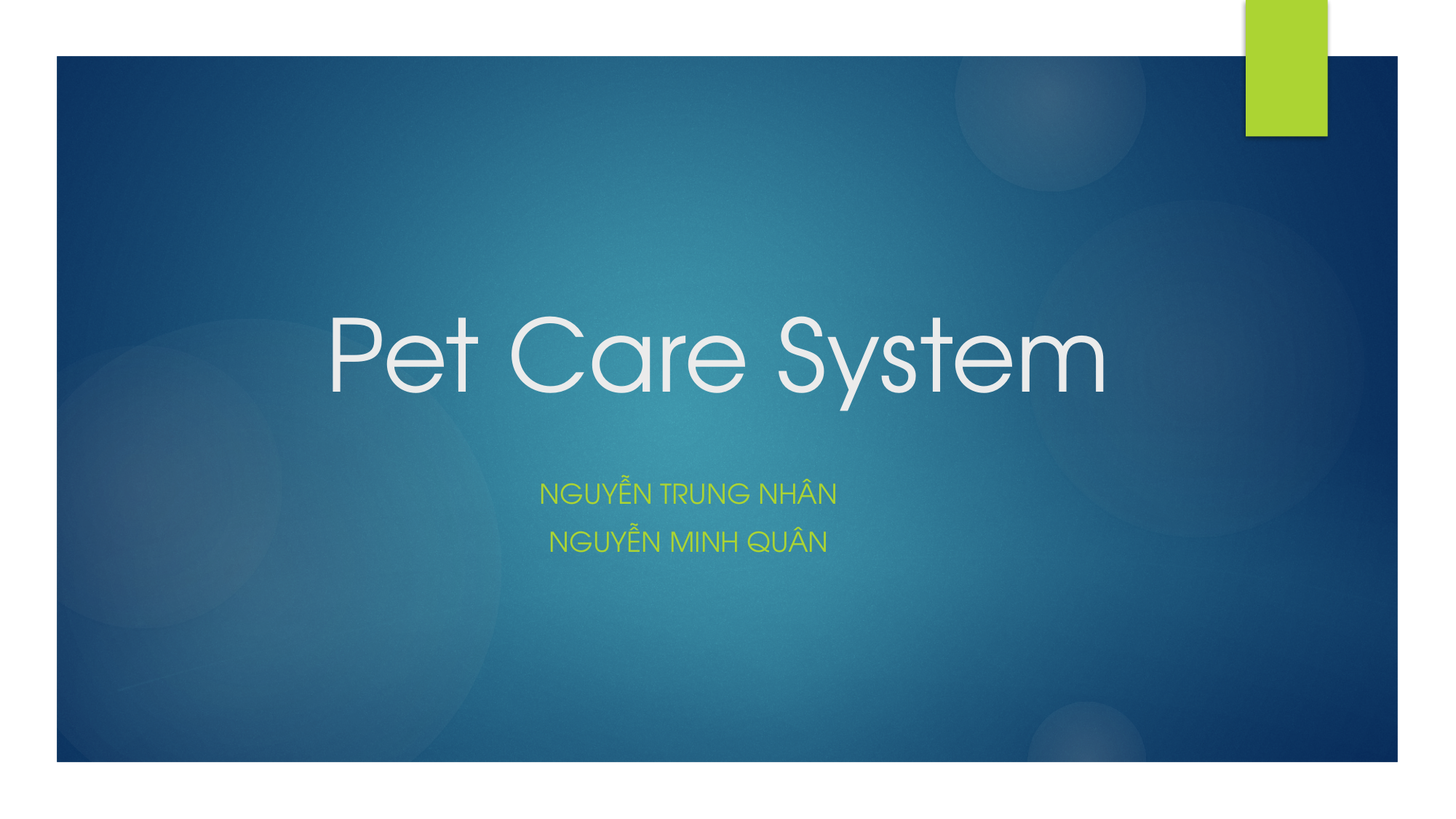

# Pet Care System
Nguyễn trung Nhân
Nguyễn Minh QUân